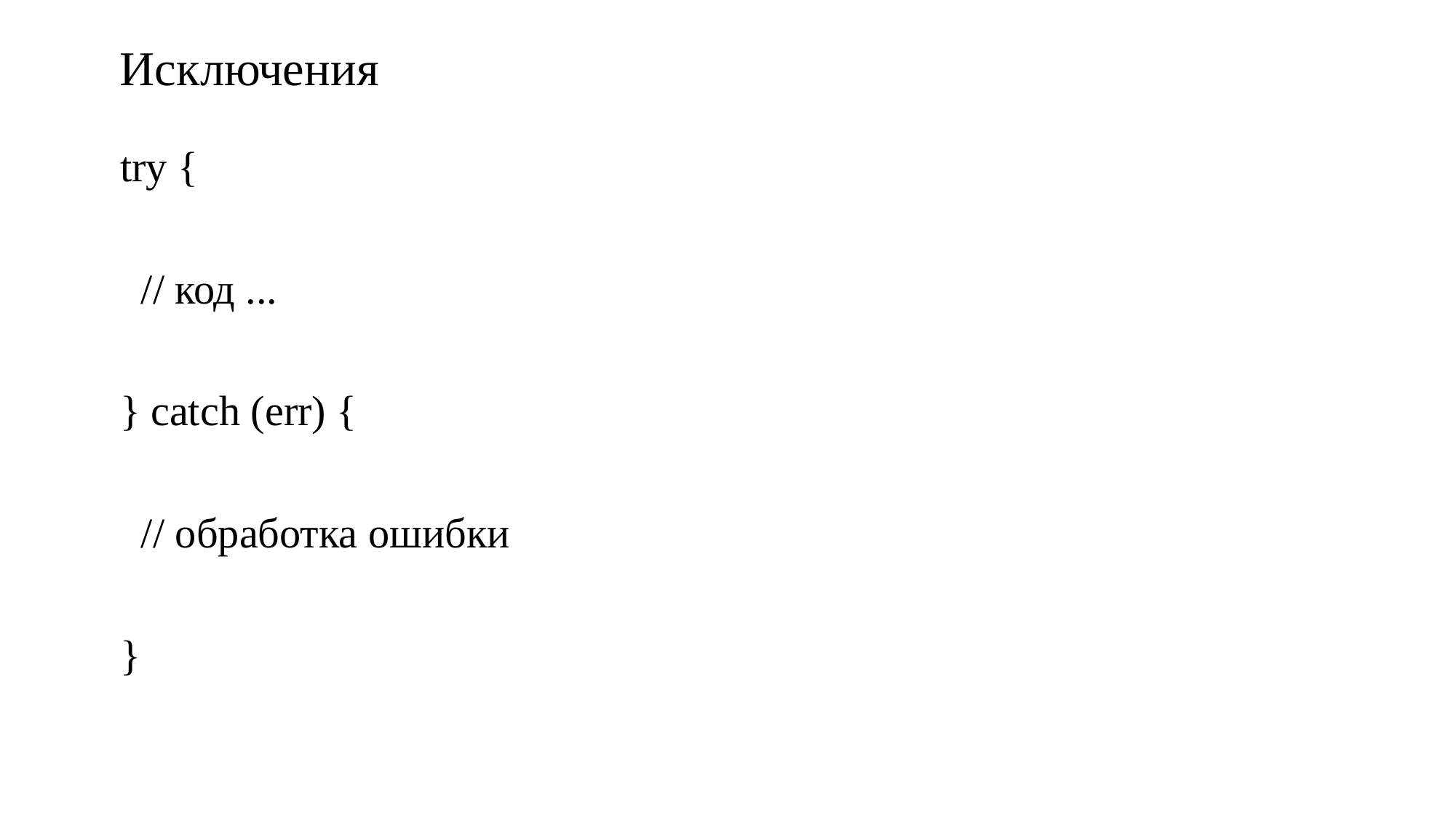

# Исключения
try {

  // код ...

} catch (err) {

  // обработка ошибки

}